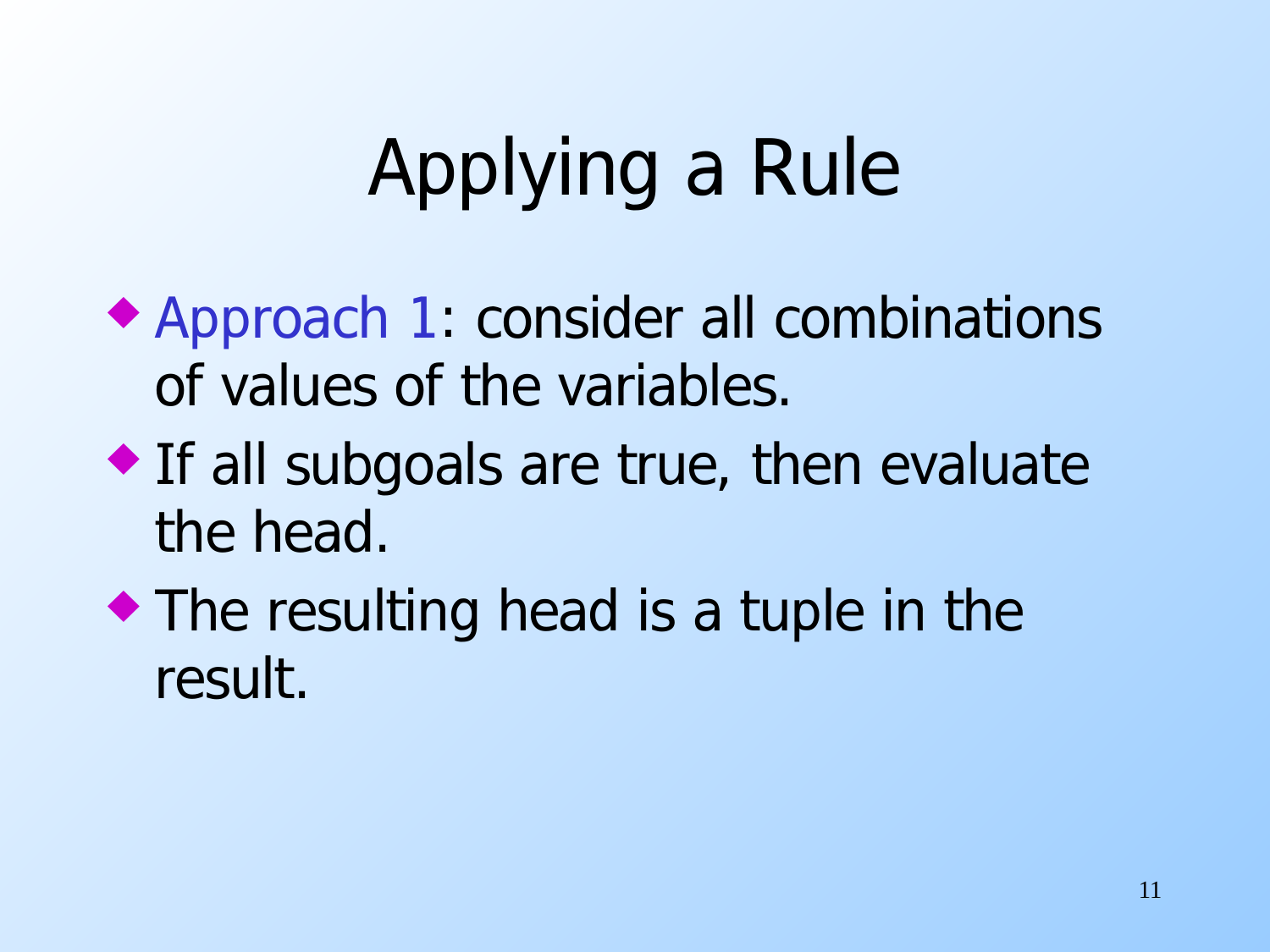

# Applying a Rule
Approach 1: consider all combinations of values of the variables.
If all subgoals are true, then evaluate the head.
The resulting head is a tuple in the result.
11